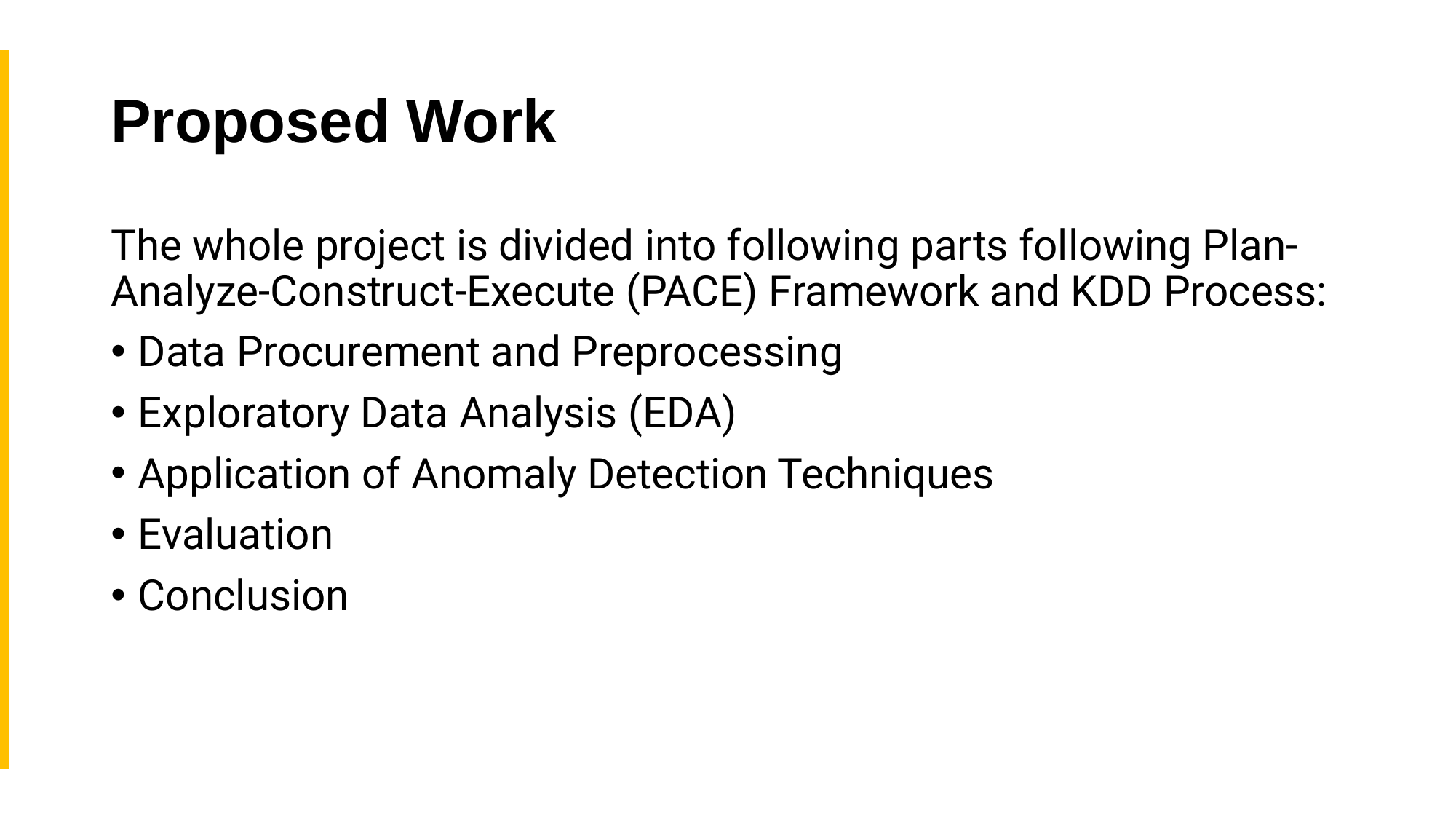

# Proposed Work

The whole project is divided into following parts following Plan-Analyze-Construct-Execute (PACE) Framework and KDD Process:
Data Procurement and Preprocessing
Exploratory Data Analysis (EDA)
Application of Anomaly Detection Techniques
Evaluation
Conclusion